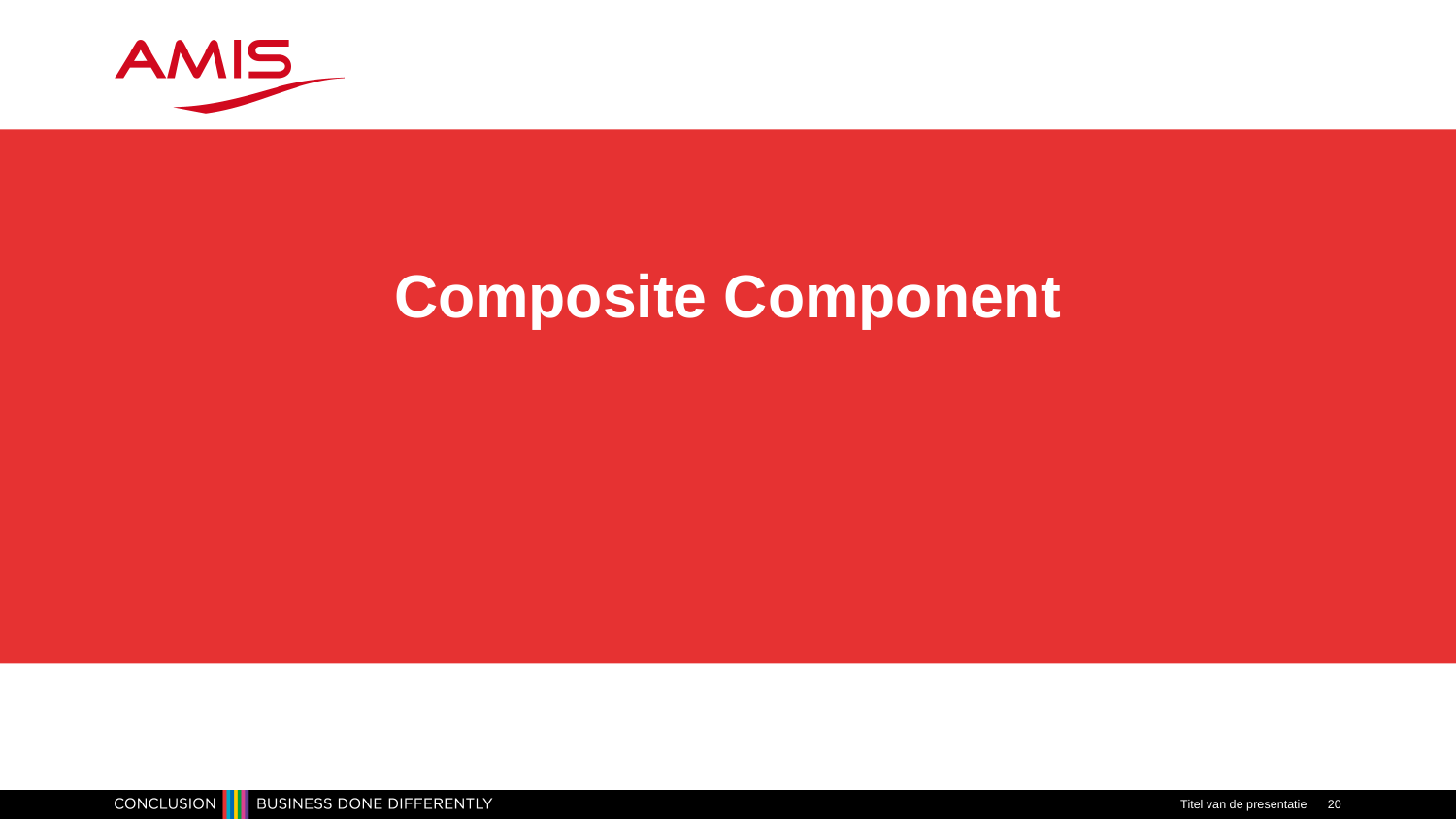

# Composite Component
Titel van de presentatie
20